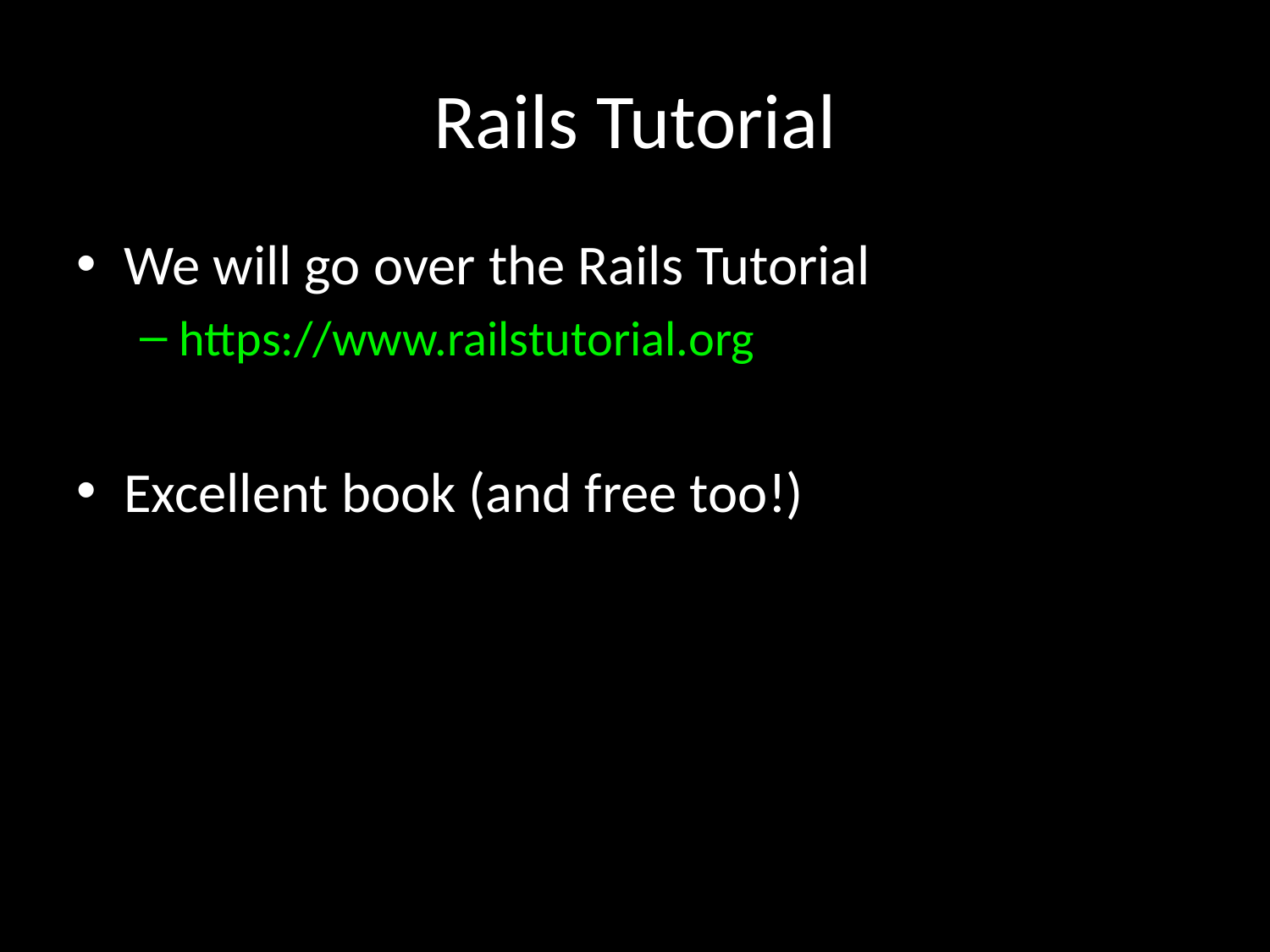

# Rails Tutorial
We will go over the Rails Tutorial
https://www.railstutorial.org

Excellent book (and free too!)